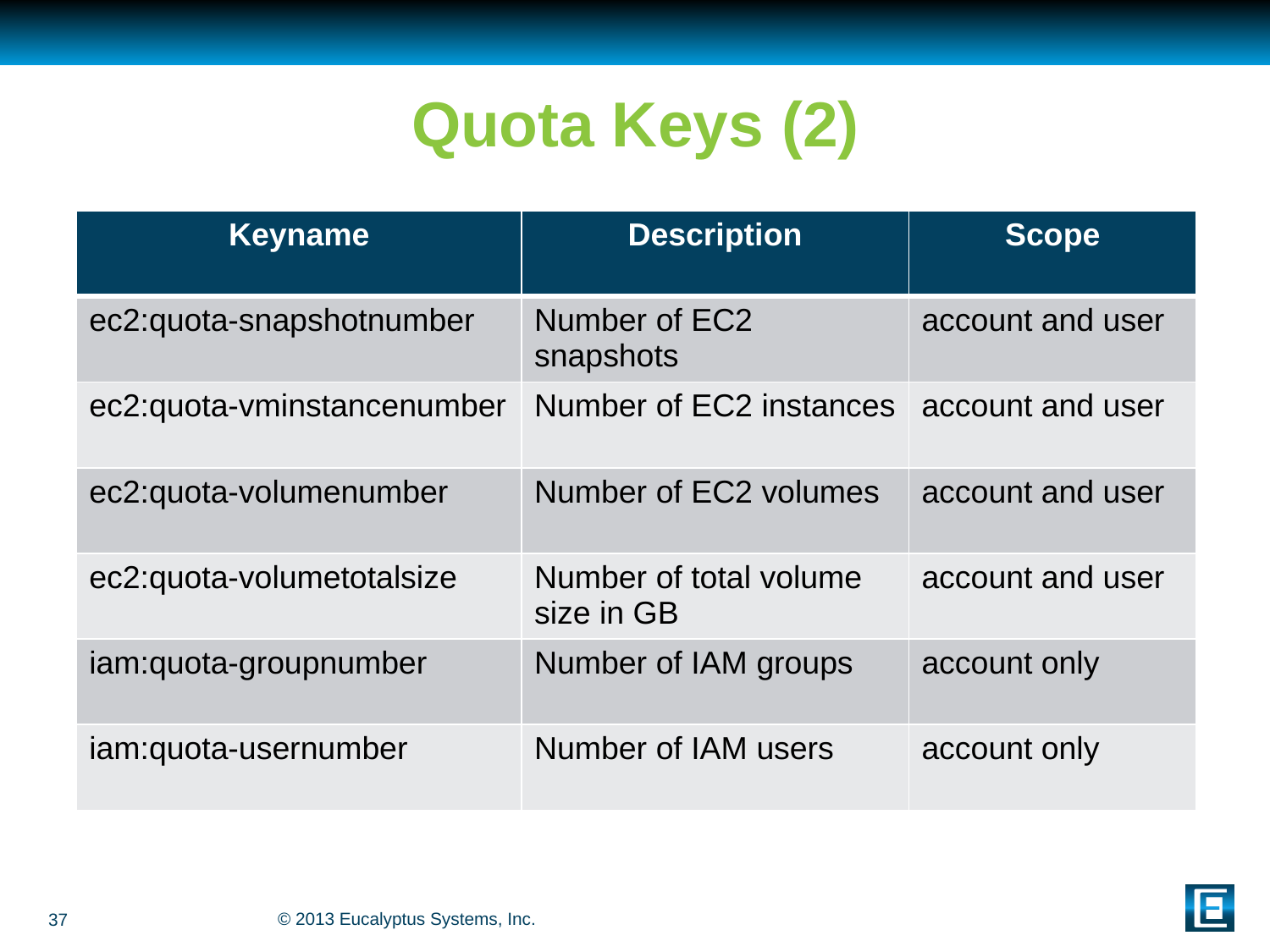

# Quota Keys (2)
| Keyname | Description | Scope |
| --- | --- | --- |
| ec2:quota-snapshotnumber | Number of EC2 snapshots | account and user |
| ec2:quota-vminstancenumber | Number of EC2 instances | account and user |
| ec2:quota-volumenumber | Number of EC2 volumes | account and user |
| ec2:quota-volumetotalsize | Number of total volume size in GB | account and user |
| iam:quota-groupnumber | Number of IAM groups | account only |
| iam:quota-usernumber | Number of IAM users | account only |
37